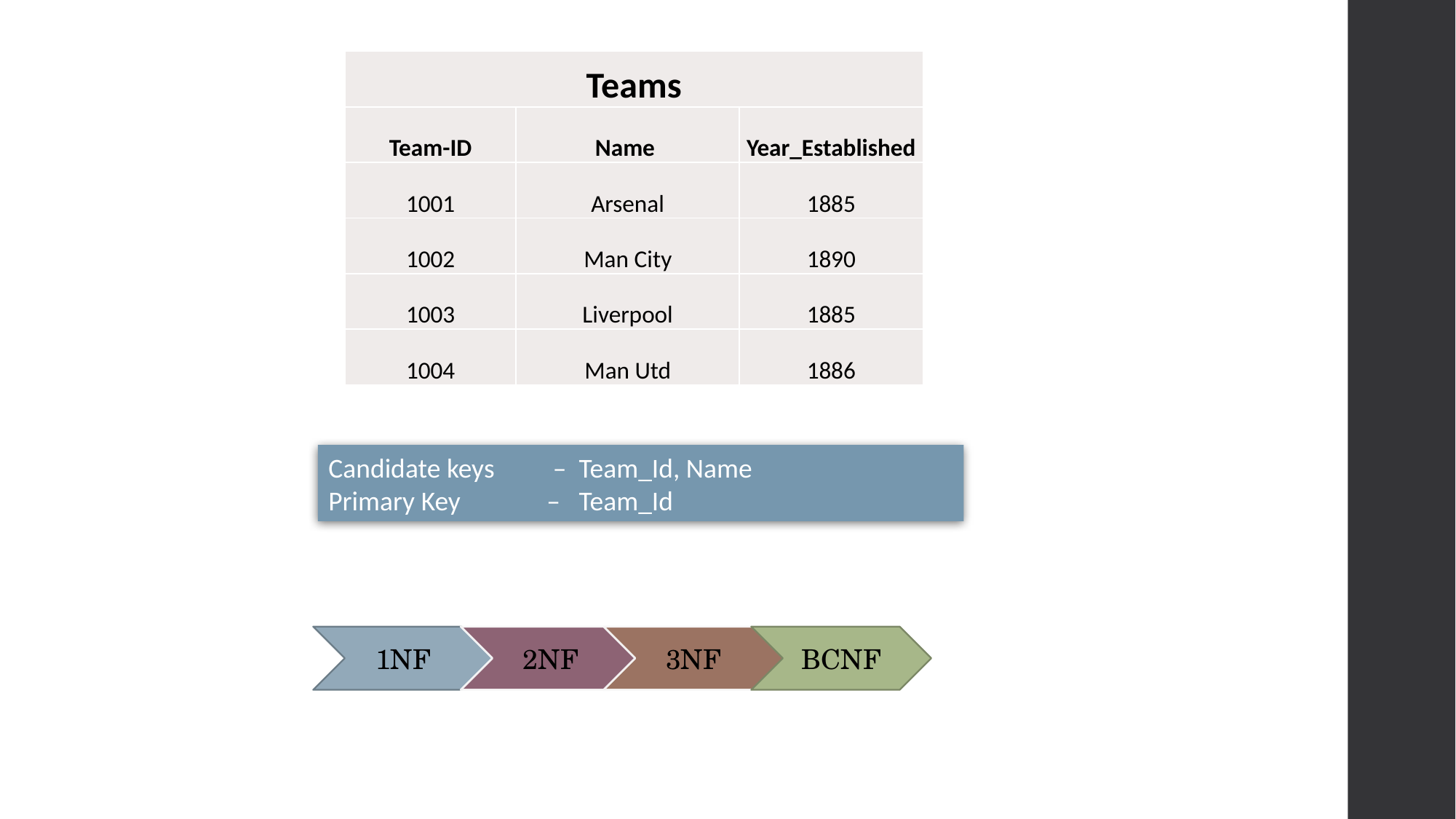

| Teams |  |  |
| --- | --- | --- |
| Team-ID | Name | Year\_Established |
| 1001 | Arsenal | 1885 |
| 1002 | Man City | 1890 |
| 1003 | Liverpool | 1885 |
| 1004 | Man Utd | 1886 |
Candidate keys	 –  Team_Id, Name
Primary Key	–   Team_Id
2NF
BCNF
1NF
3NF